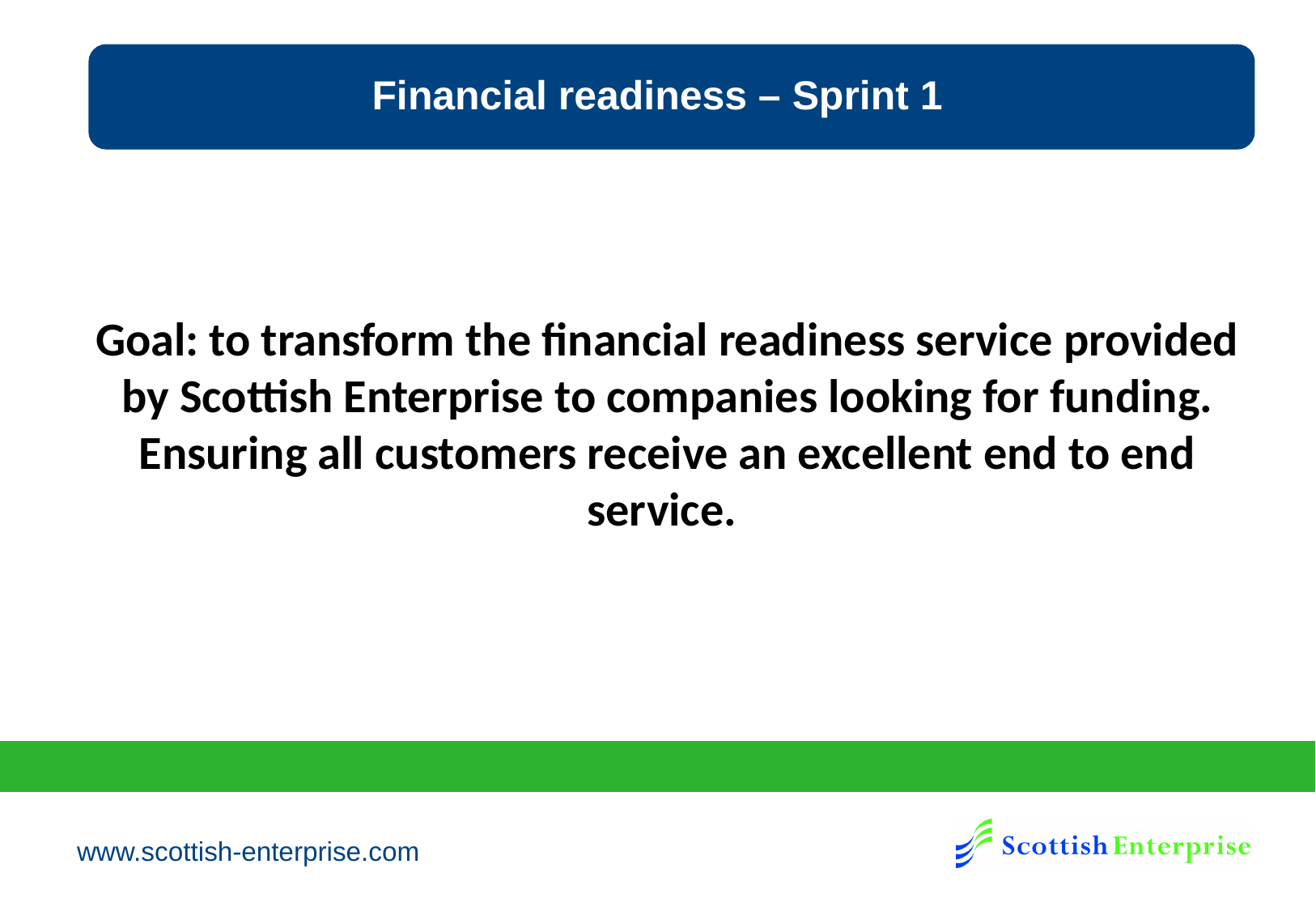

Financial readiness – Sprint 1
Goal: to transform the financial readiness service provided by Scottish Enterprise to companies looking for funding. Ensuring all customers receive an excellent end to end service.